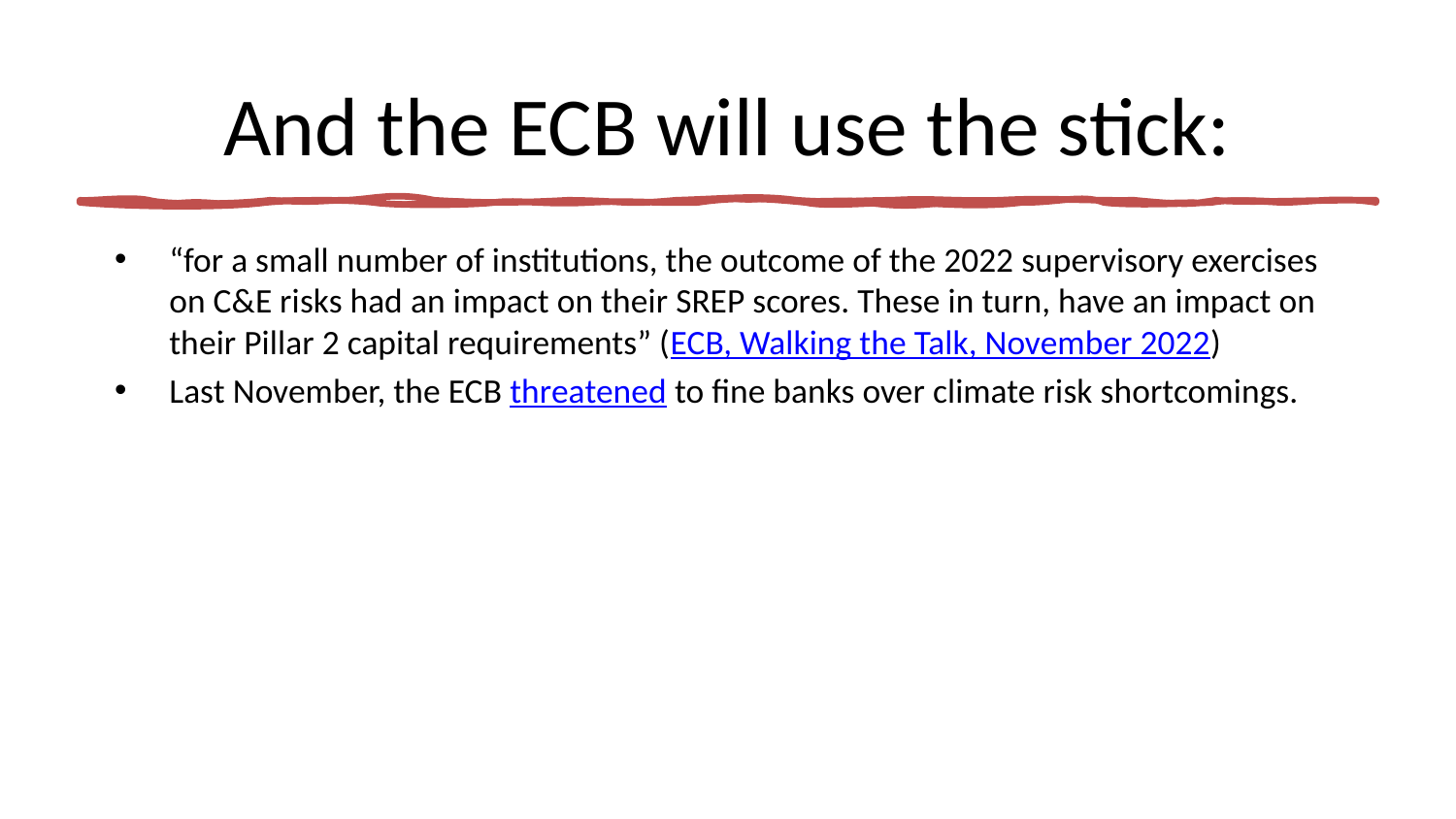

# And the ECB will use the stick:

“for a small number of institutions, the outcome of the 2022 supervisory exercises on C&E risks had an impact on their SREP scores. These in turn, have an impact on their Pillar 2 capital requirements” (ECB, Walking the Talk, November 2022)
Last November, the ECB threatened to fine banks over climate risk shortcomings.